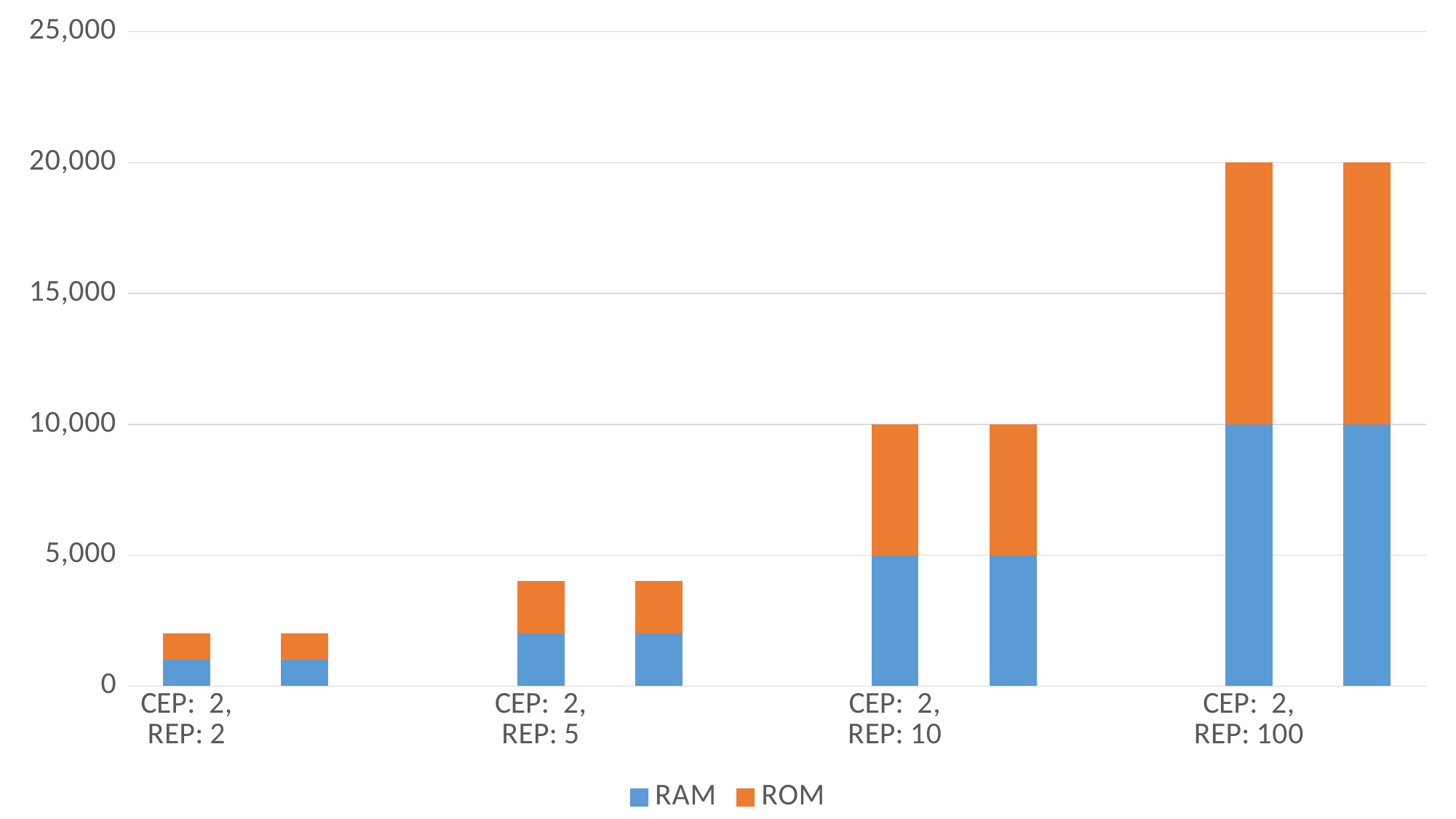

### Chart

| Category | RAM | ROM |
|---|---|---|
| CEP:  2, REP: 2 | 1000.0 | 1000.0 |
|  | 1000.0 | 1000.0 |
|  | None | None |
| CEP:  2, REP: 5 | 2000.0 | 2000.0 |
|  | 2000.0 | 2000.0 |
|  | None | None |
| CEP:  2, REP: 10 | 5000.0 | 5000.0 |
|  | 5000.0 | 5000.0 |
|  | None | None |
| CEP:  2, REP: 100 | 10000.0 | 10000.0 |